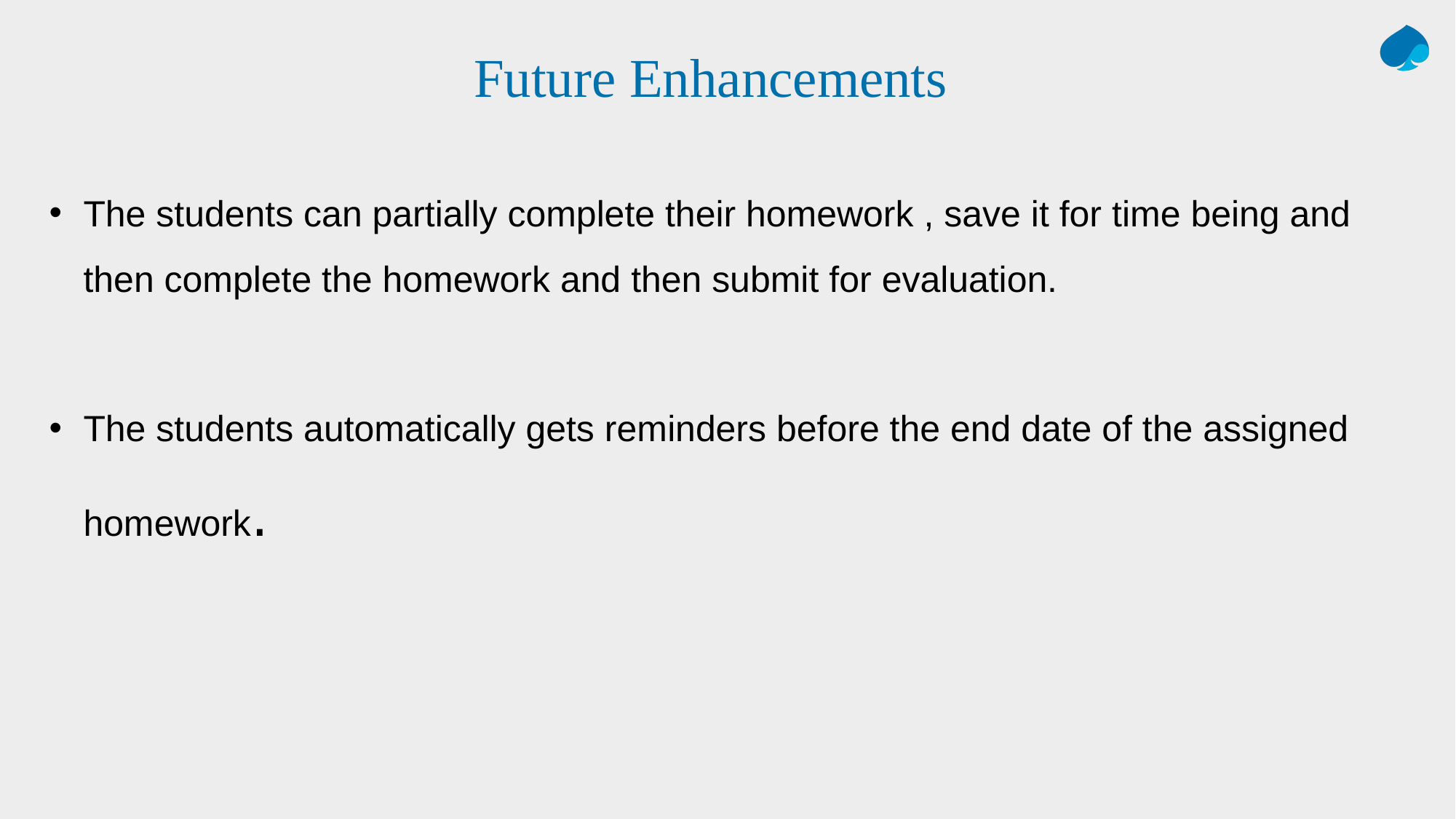

# Future Enhancements
The students can partially complete their homework , save it for time being and then complete the homework and then submit for evaluation.

The students automatically gets reminders before the end date of the assigned homework.